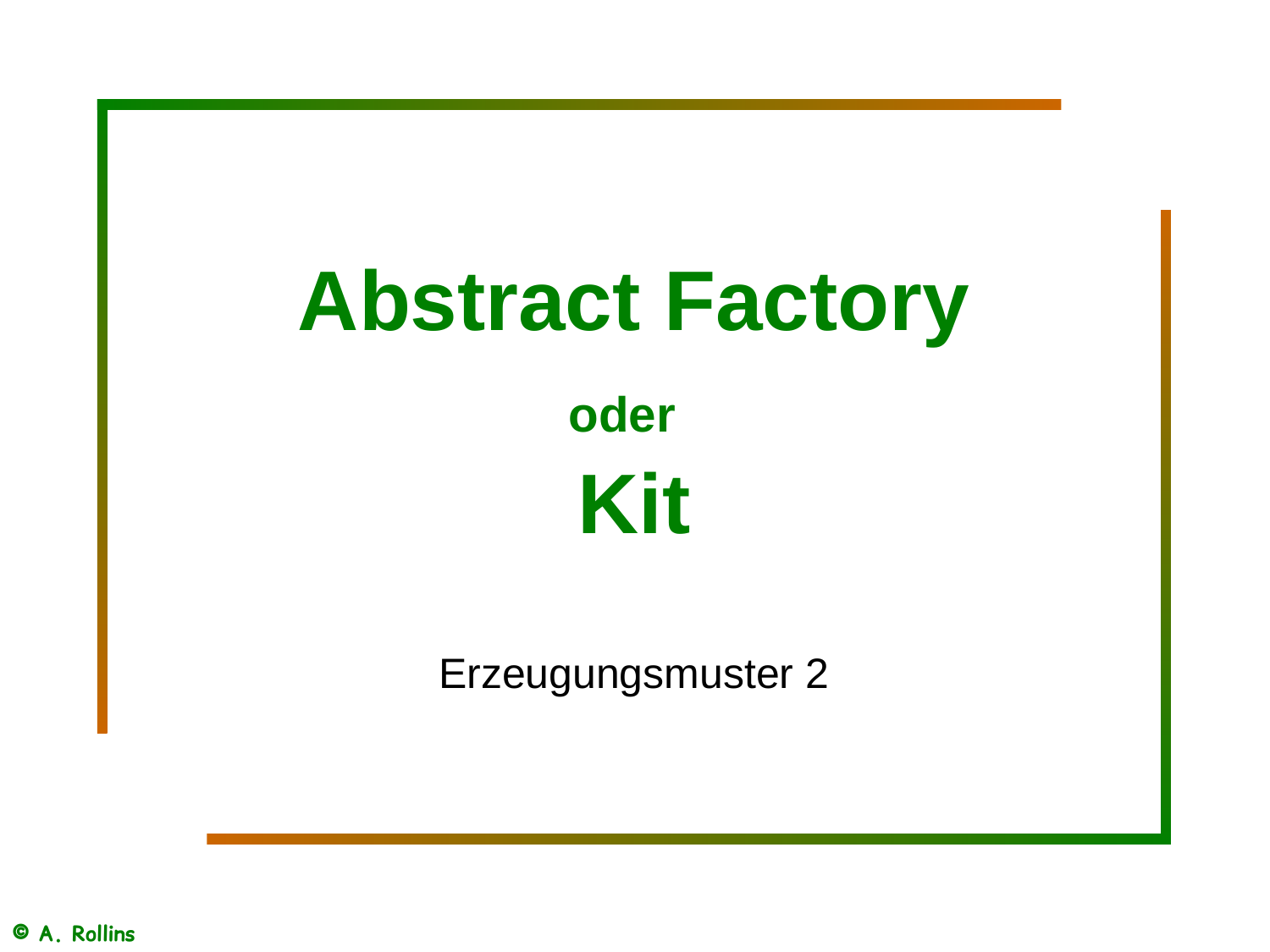

# Abstract Factory oder Kit
Erzeugungsmuster 2